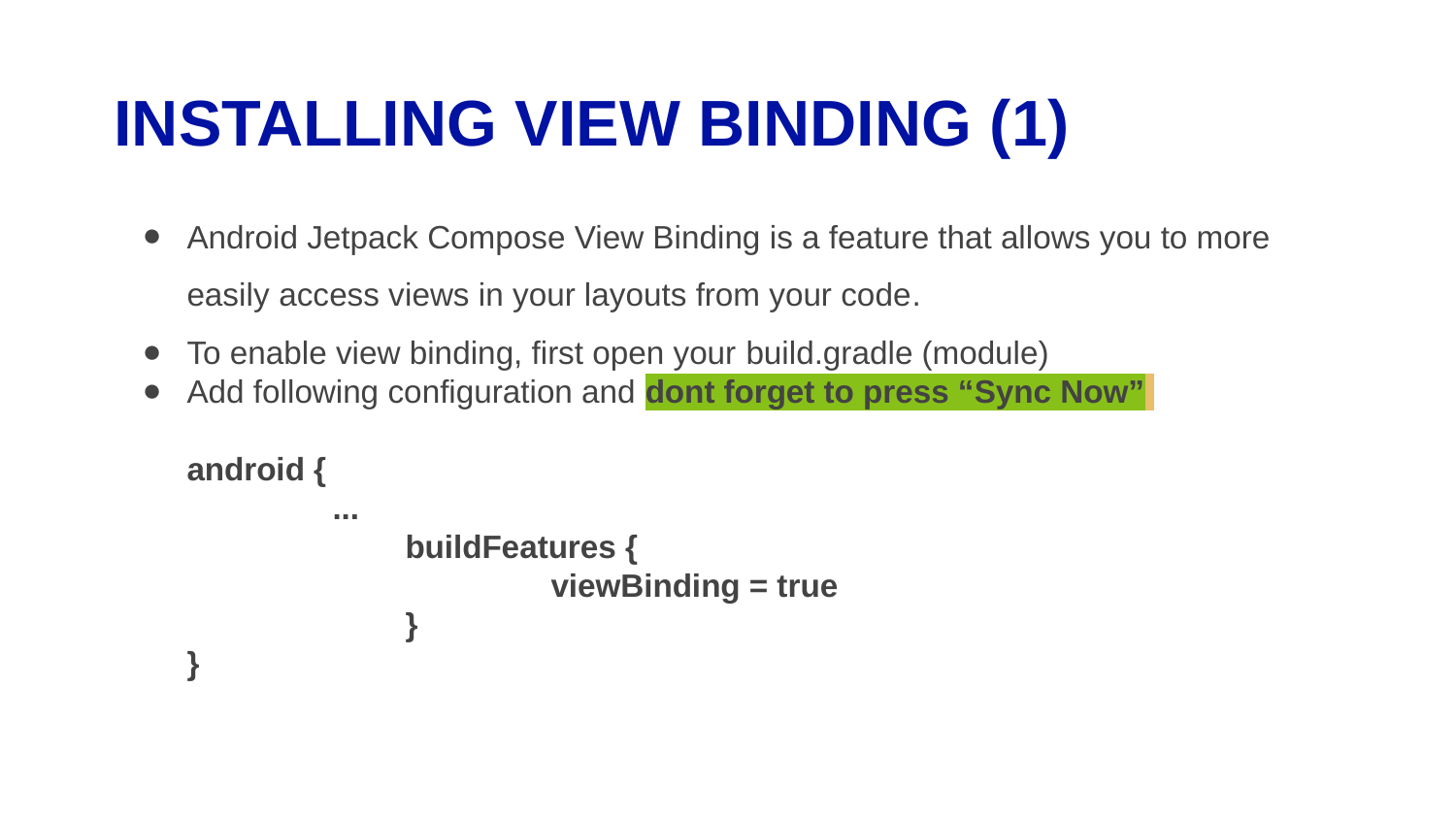

# INSTALLING VIEW BINDING (1)
Android Jetpack Compose View Binding is a feature that allows you to more easily access views in your layouts from your code.
To enable view binding, first open your build.gradle (module)
Add following configuration and dont forget to press “Sync Now”
android {
	...
    		buildFeatures {
        			viewBinding = true
    		}
}